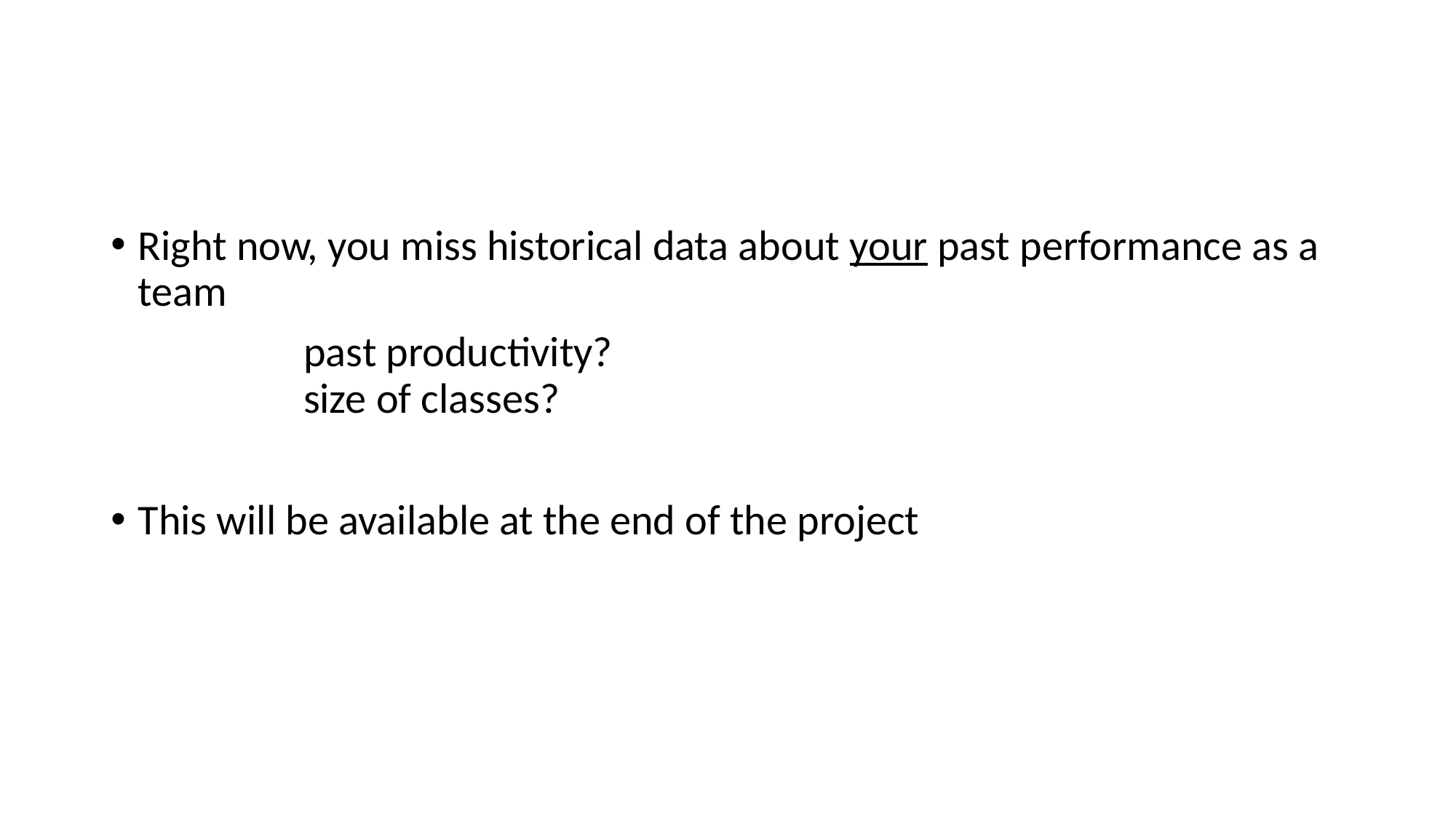

#
Right now, you miss historical data about your past performance as a team
                    past productivity?
                    size of classes?

This will be available at the end of the project